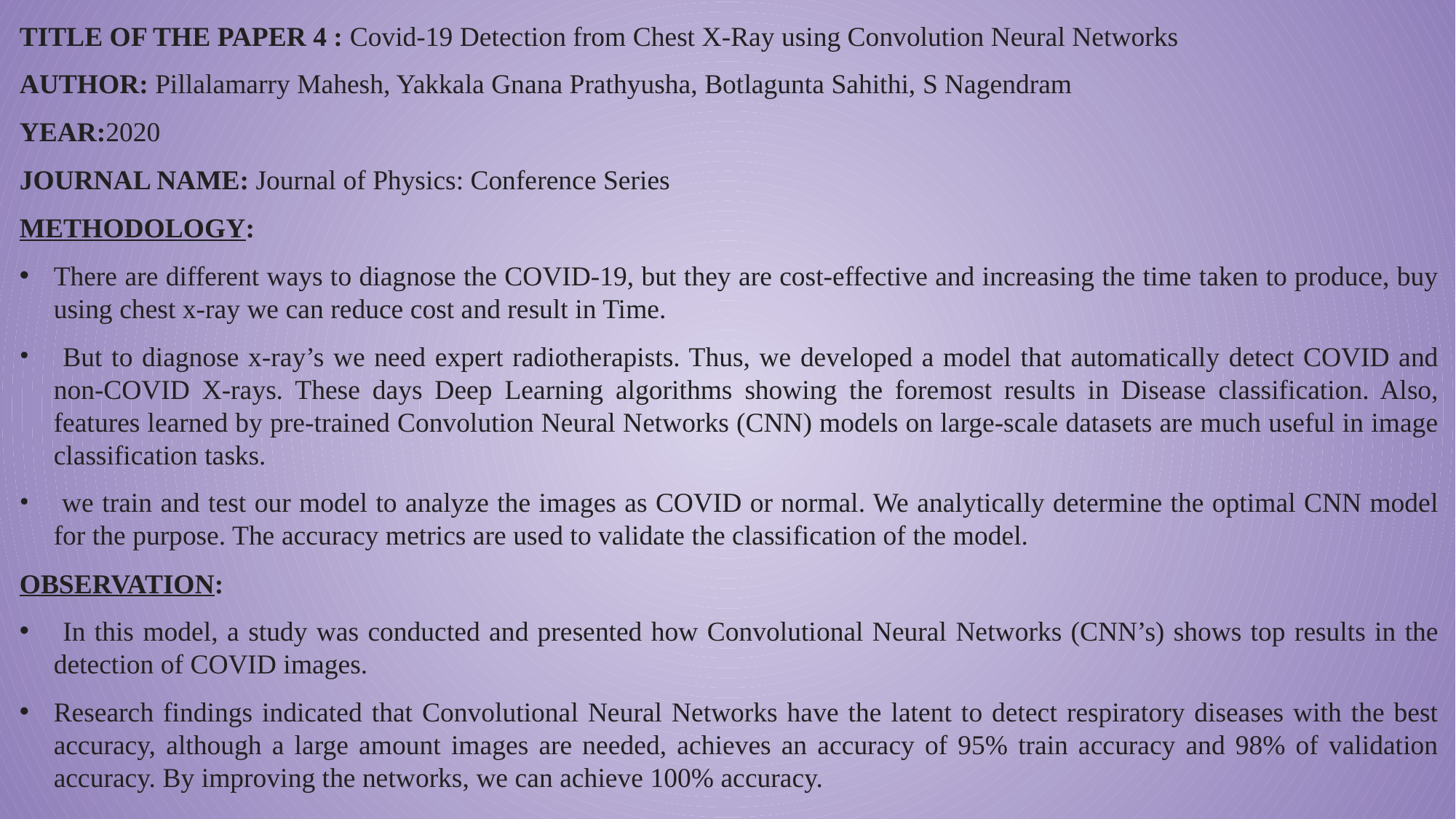

TITLE OF THE PAPER 4 : Covid-19 Detection from Chest X-Ray using Convolution Neural Networks
AUTHOR: Pillalamarry Mahesh, Yakkala Gnana Prathyusha, Botlagunta Sahithi, S Nagendram
YEAR:2020
JOURNAL NAME: Journal of Physics: Conference Series
METHODOLOGY:
There are different ways to diagnose the COVID-19, but they are cost-effective and increasing the time taken to produce, buy using chest x-ray we can reduce cost and result in Time.
 But to diagnose x-ray’s we need expert radiotherapists. Thus, we developed a model that automatically detect COVID and non-COVID X-rays. These days Deep Learning algorithms showing the foremost results in Disease classification. Also, features learned by pre-trained Convolution Neural Networks (CNN) models on large-scale datasets are much useful in image classification tasks.
 we train and test our model to analyze the images as COVID or normal. We analytically determine the optimal CNN model for the purpose. The accuracy metrics are used to validate the classification of the model.
OBSERVATION:
 In this model, a study was conducted and presented how Convolutional Neural Networks (CNN’s) shows top results in the detection of COVID images.
Research findings indicated that Convolutional Neural Networks have the latent to detect respiratory diseases with the best accuracy, although a large amount images are needed, achieves an accuracy of 95% train accuracy and 98% of validation accuracy. By improving the networks, we can achieve 100% accuracy.